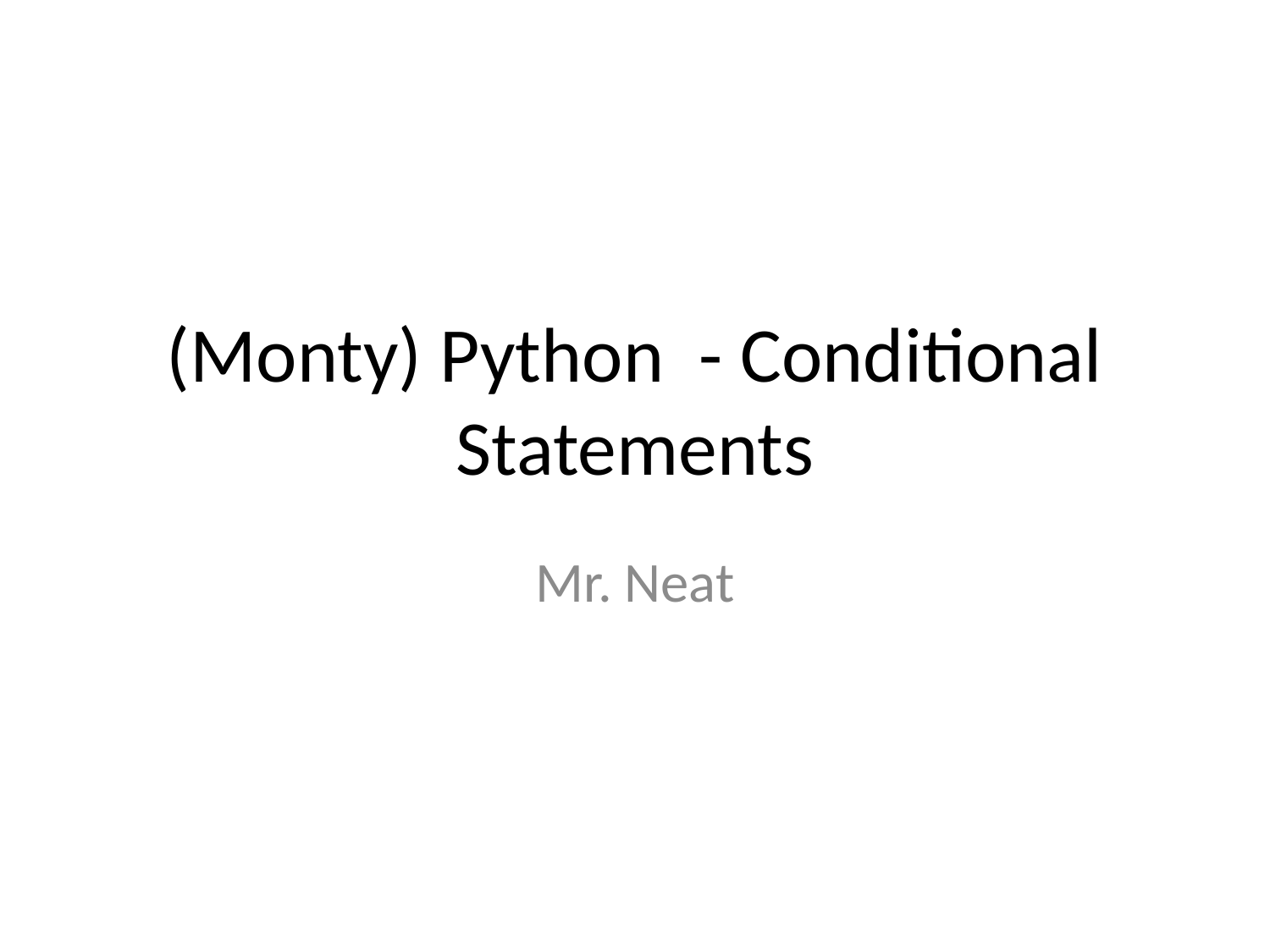

# (Monty) Python  - Conditional Statements
Mr. Neat